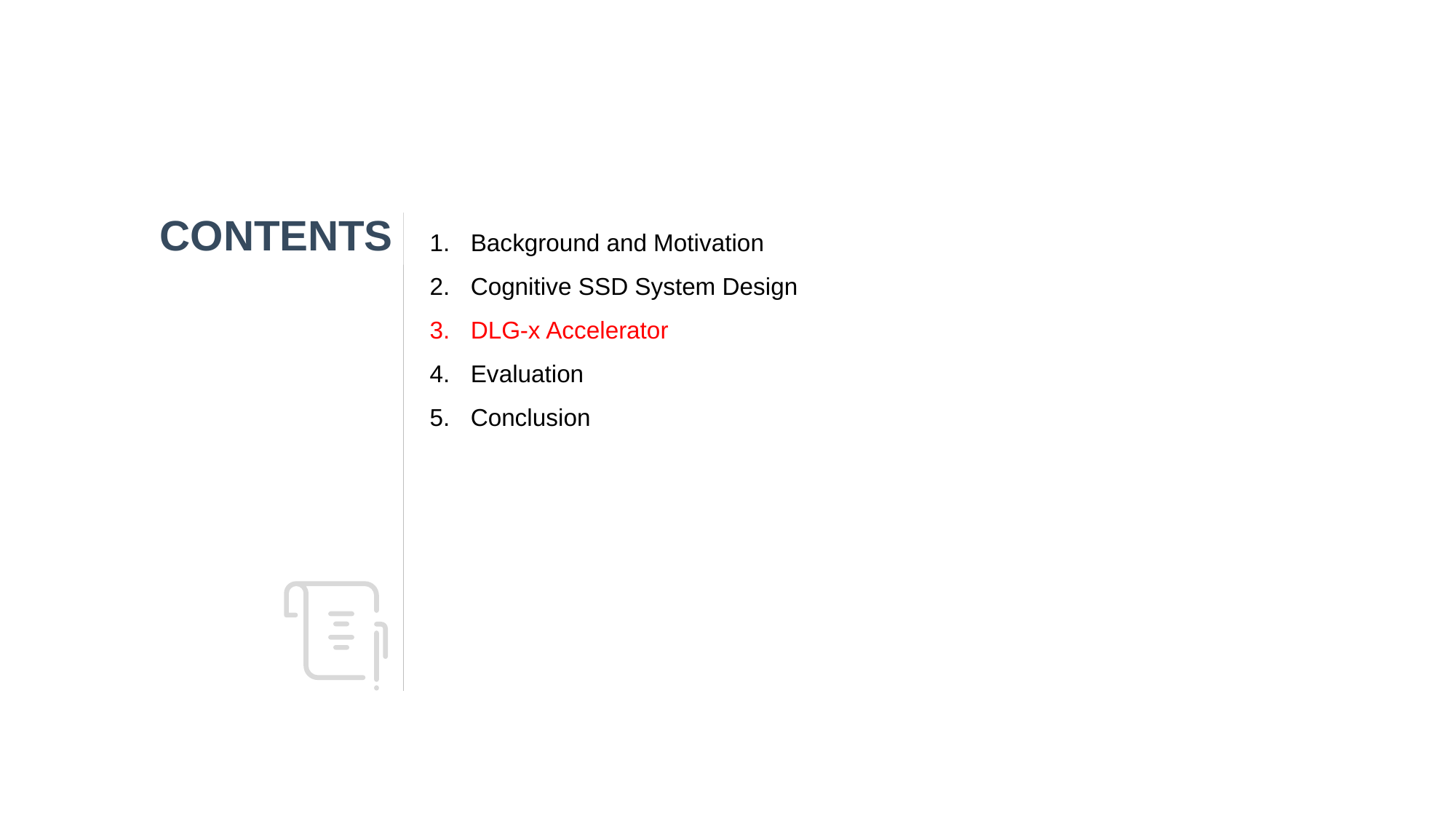

CONTENTS
Background and Motivation
Cognitive SSD System Design
DLG-x Accelerator
Evaluation
Conclusion